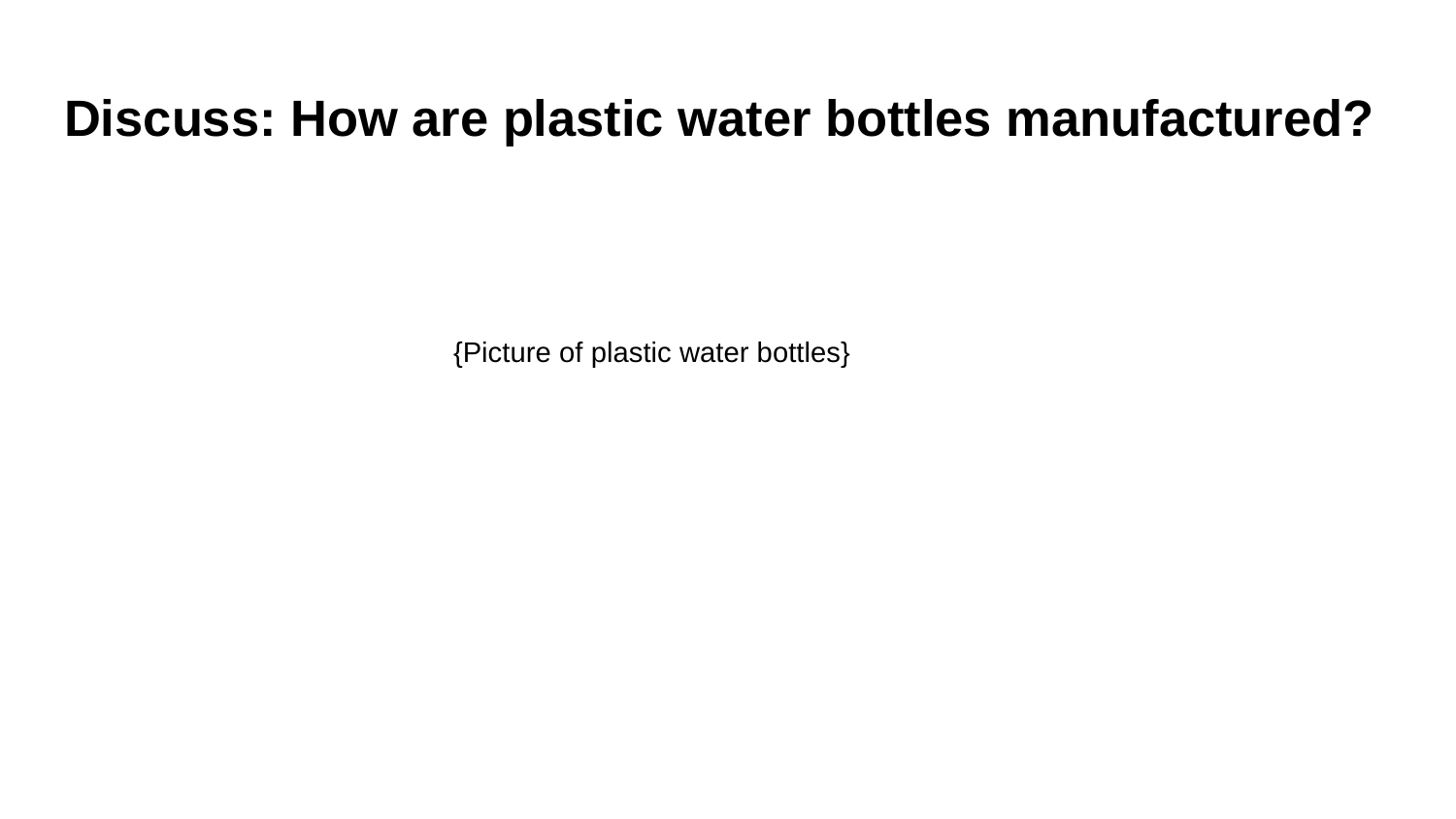

# Discuss: How are plastic water bottles manufactured?
{Picture of plastic water bottles}